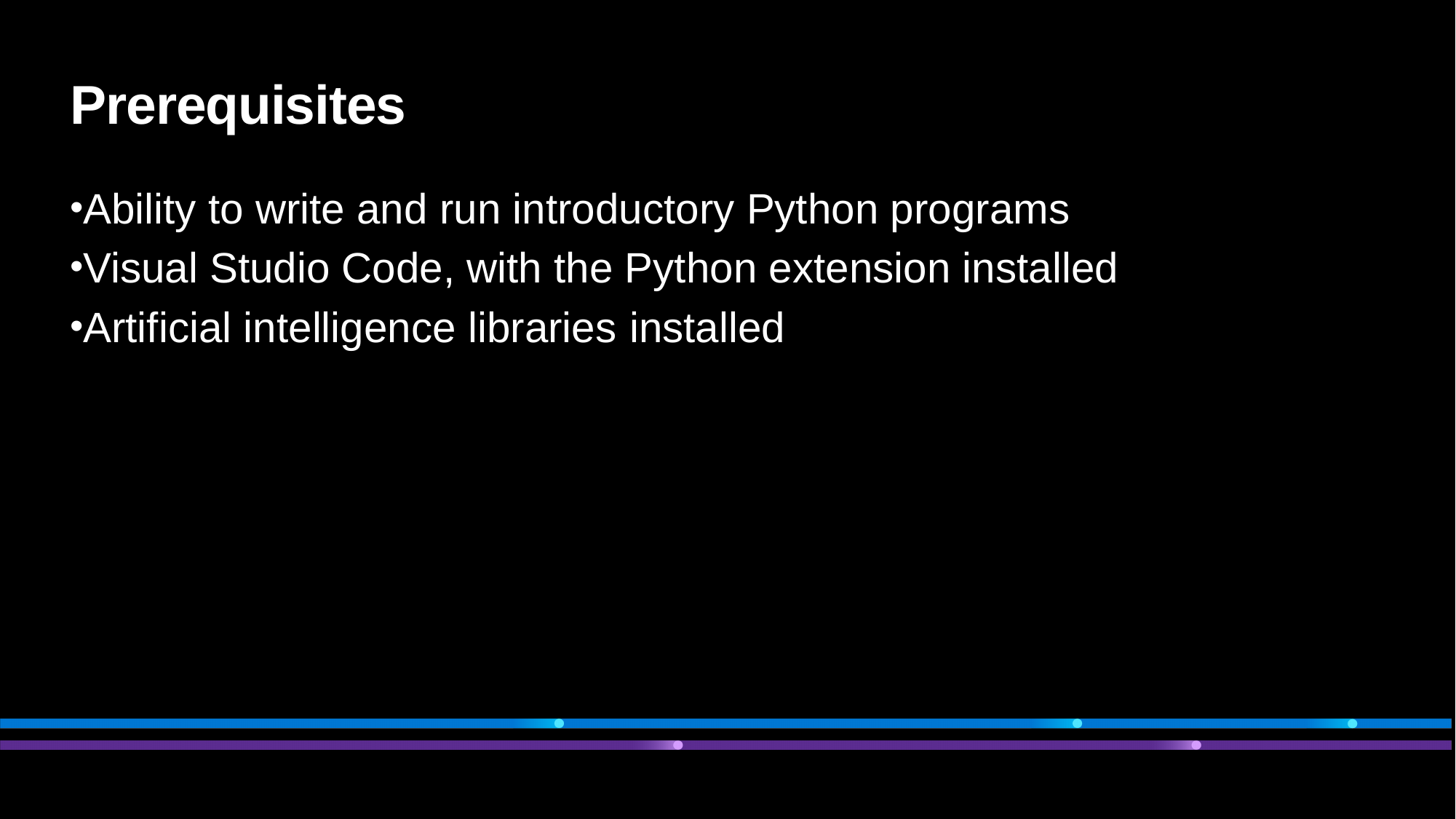

Prerequisites
Ability to write and run introductory Python programs
Visual Studio Code, with the Python extension installed
Artificial intelligence libraries installed